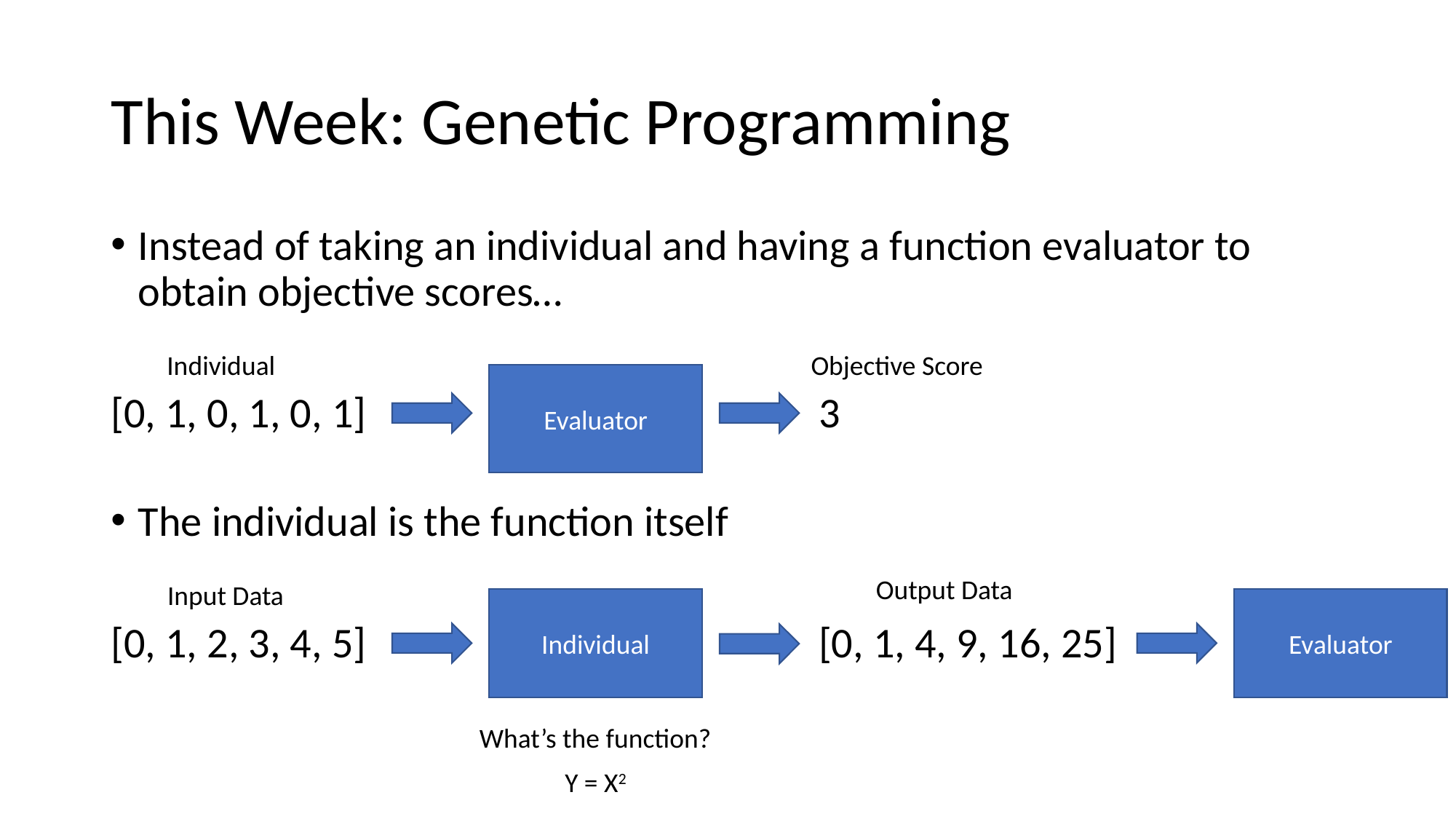

# This Week: Genetic Programming
Instead of taking an individual and having a function evaluator to obtain objective scores…

[0, 1, 0, 1, 0, 1]                                               3

The individual is the function itself

[0, 1, 2, 3, 4, 5]                                               [0, 1, 4, 9, 16, 25]
Individual
Objective Score
Evaluator

Output Data
Input Data
Individual
Evaluator

What’s the function?
Y = X2